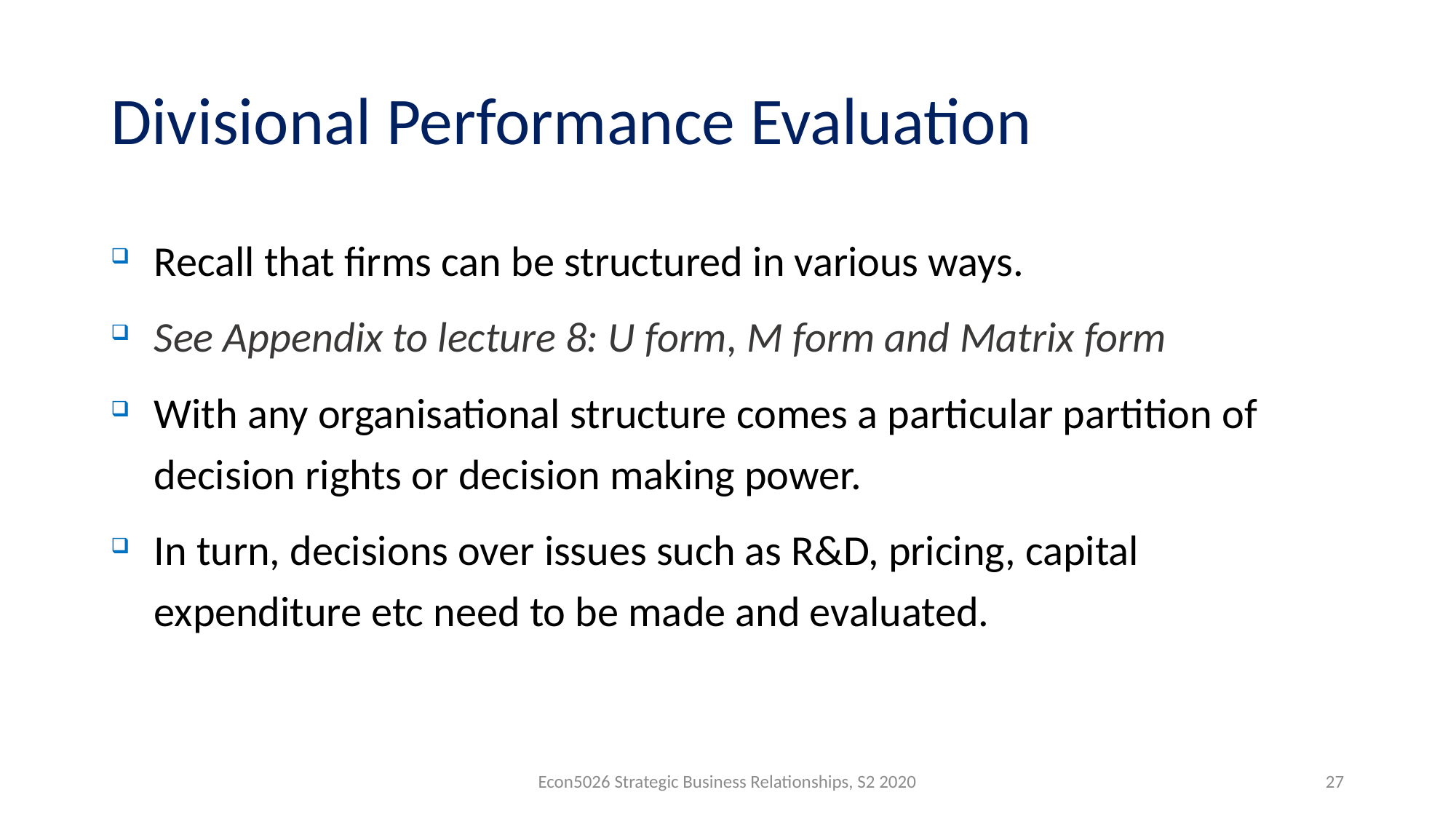

# Divisional Performance Evaluation
Recall that firms can be structured in various ways.
See Appendix to lecture 8: U form, M form and Matrix form
With any organisational structure comes a particular partition of decision rights or decision making power.
In turn, decisions over issues such as R&D, pricing, capital expenditure etc need to be made and evaluated.

Econ5026 Strategic Business Relationships, S2 2020
27